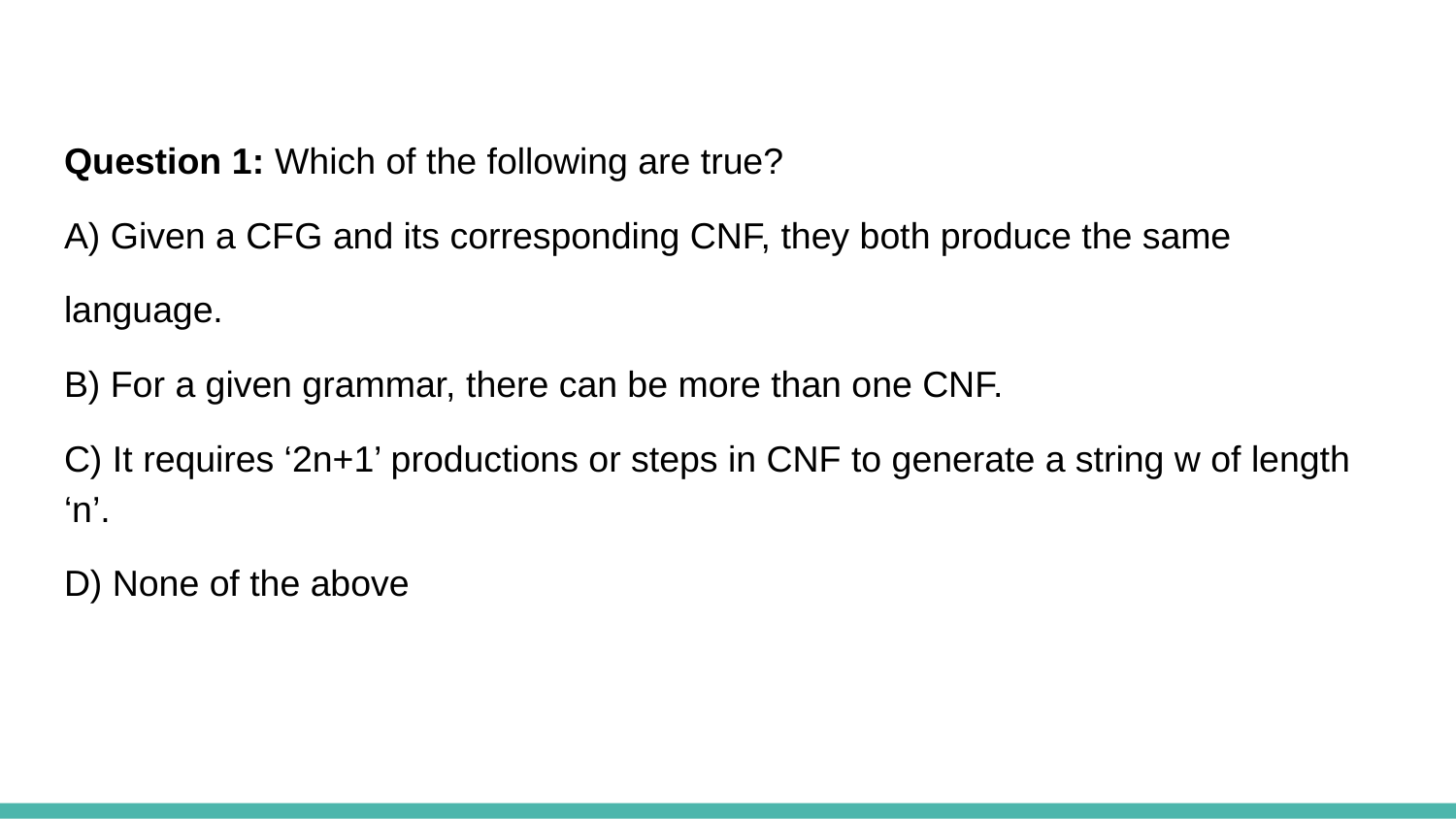

Question 1: Which of the following are true?
A) Given a CFG and its corresponding CNF, they both produce the same
language.
B) For a given grammar, there can be more than one CNF.
C) It requires ‘2n+1’ productions or steps in CNF to generate a string w of length ‘n’.
D) None of the above